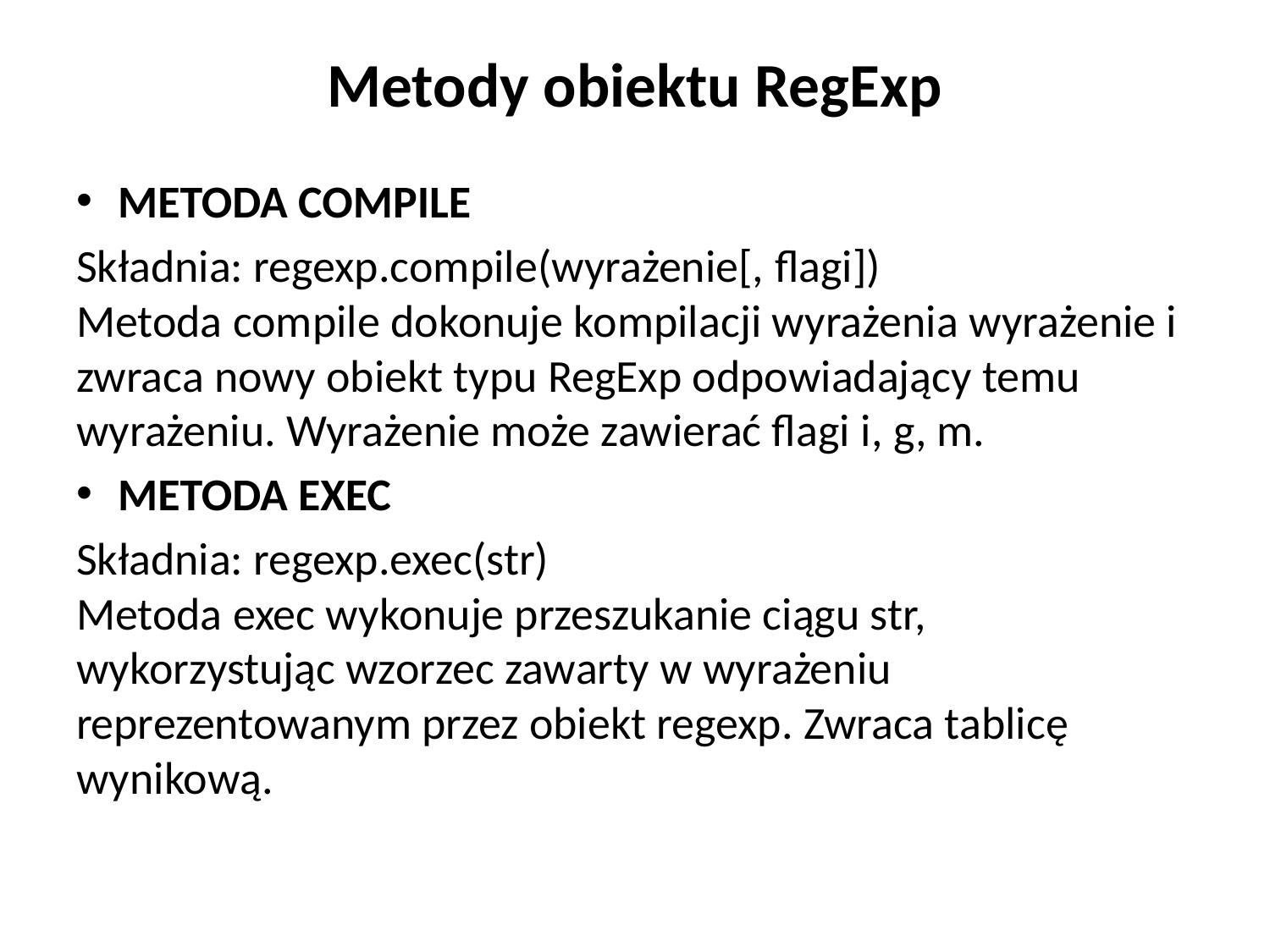

# Metody obiektu RegExp
METODA COMPILE
Składnia: regexp.compile(wyrażenie[, flagi]) Metoda compile dokonuje kompilacji wyrażenia wyrażenie i zwraca nowy obiekt typu RegExp odpowiadający temu wyrażeniu. Wyrażenie może zawierać flagi i, g, m.
METODA EXEC
Składnia: regexp.exec(str)
Metoda exec wykonuje przeszukanie ciągu str, wykorzystując wzorzec zawarty w wyrażeniu reprezentowanym przez obiekt regexp. Zwraca tablicę wynikową.